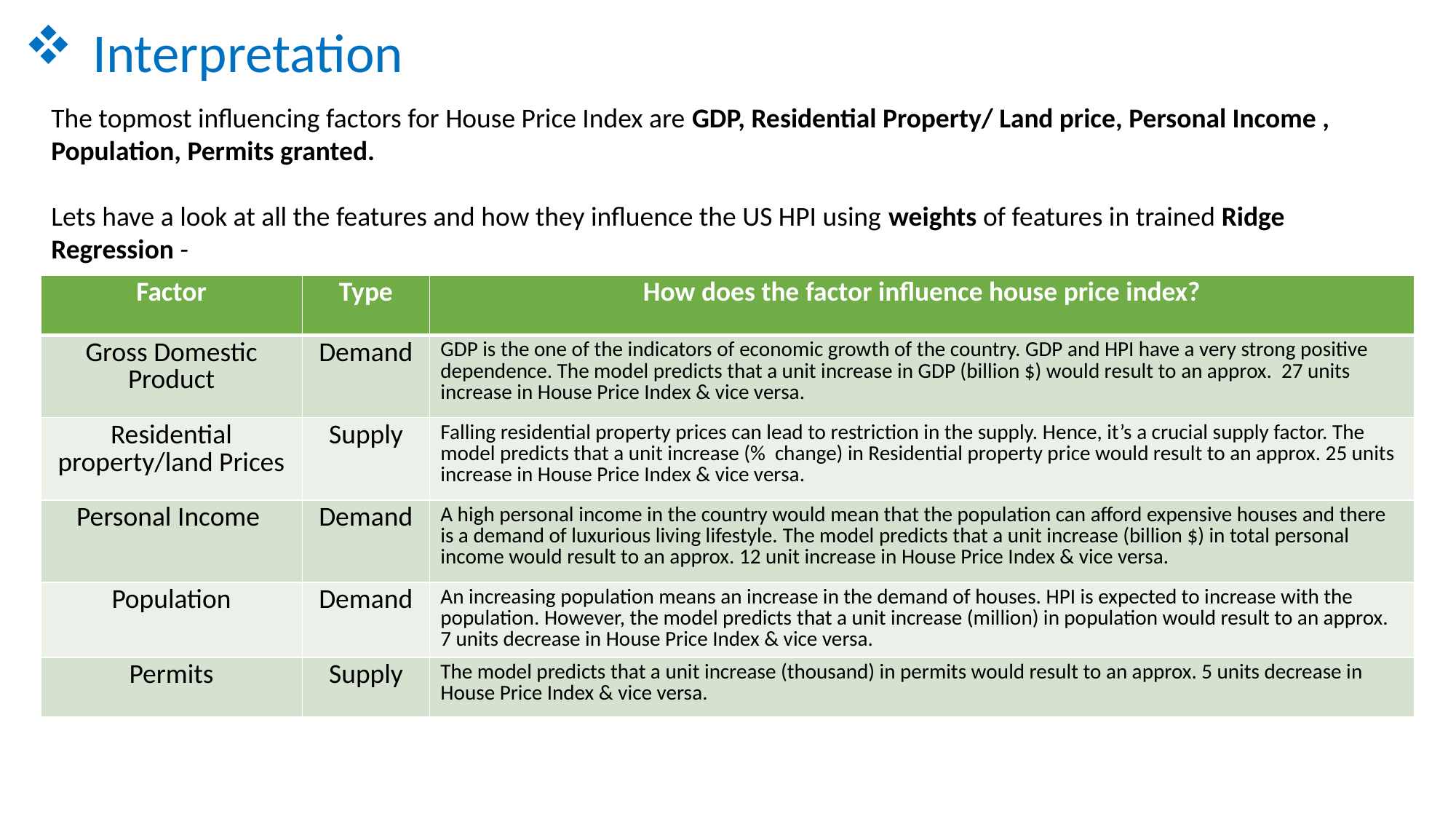

# Interpretation
The topmost influencing factors for House Price Index are GDP, Residential Property/ Land price, Personal Income , Population, Permits granted.

Lets have a look at all the features and how they influence the US HPI using weights of features in trained Ridge Regression -
| Factor | Type | How does the factor influence house price index? |
| --- | --- | --- |
| Gross Domestic Product | Demand | GDP is the one of the indicators of economic growth of the country. GDP and HPI have a very strong positive dependence. The model predicts that a unit increase in GDP (billion $) would result to an approx. 27 units increase in House Price Index & vice versa. |
| Residential property/land Prices | Supply | Falling residential property prices can lead to restriction in the supply. Hence, it’s a crucial supply factor. The model predicts that a unit increase (% change) in Residential property price would result to an approx. 25 units increase in House Price Index & vice versa. |
| Personal Income | Demand | A high personal income in the country would mean that the population can afford expensive houses and there is a demand of luxurious living lifestyle. The model predicts that a unit increase (billion $) in total personal income would result to an approx. 12 unit increase in House Price Index & vice versa. |
| Population | Demand | An increasing population means an increase in the demand of houses. HPI is expected to increase with the population. However, the model predicts that a unit increase (million) in population would result to an approx. 7 units decrease in House Price Index & vice versa. |
| Permits | Supply | The model predicts that a unit increase (thousand) in permits would result to an approx. 5 units decrease in House Price Index & vice versa. |